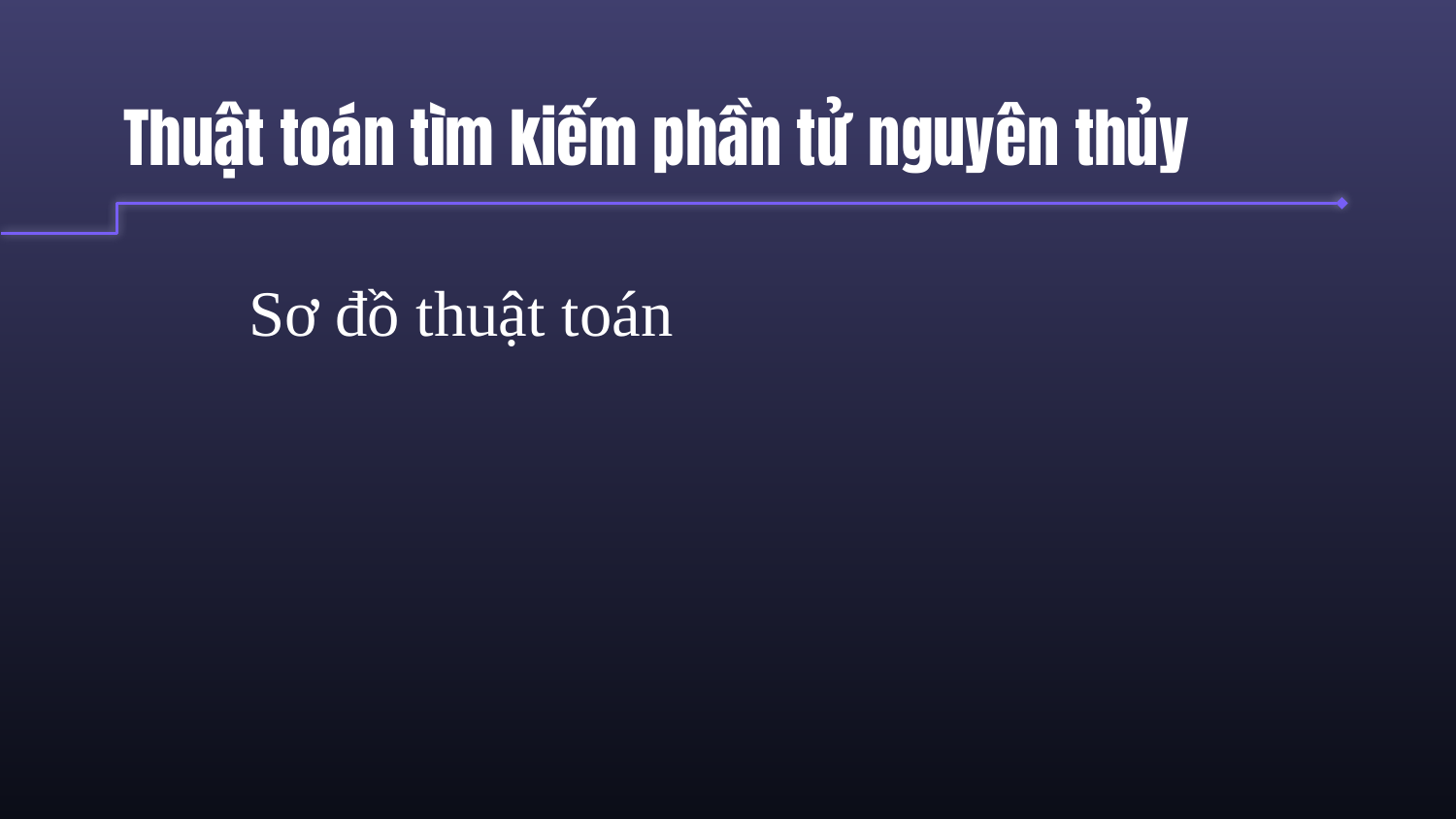

# Thuật toán tìm kiếm phần tử nguyên thủy
Sơ đồ thuật toán